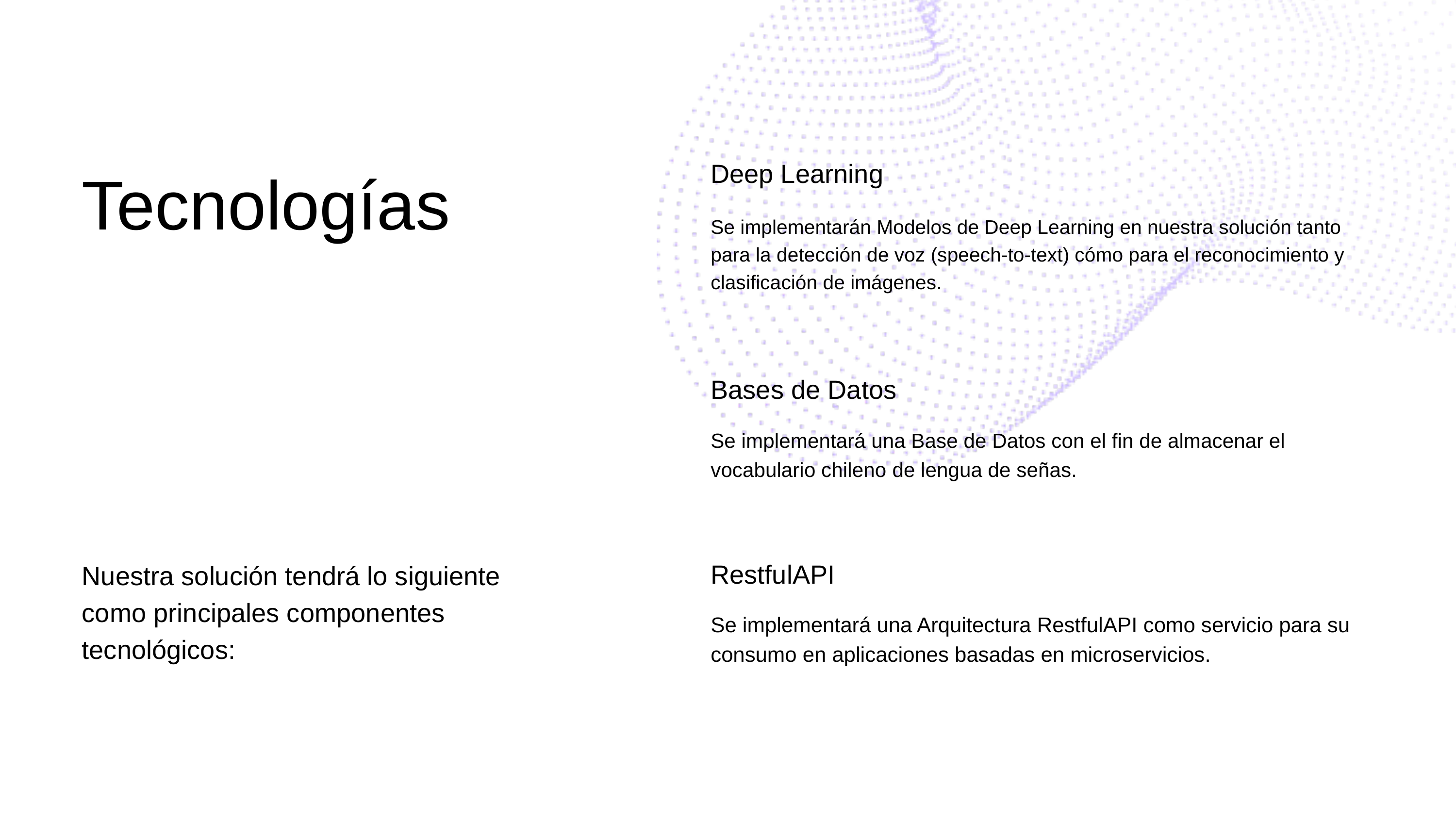

Deep Learning
Se implementarán Modelos de Deep Learning en nuestra solución tanto para la detección de voz (speech-to-text) cómo para el reconocimiento y clasificación de imágenes.
Bases de Datos
Se implementará una Base de Datos con el fin de almacenar el vocabulario chileno de lengua de señas.
RestfulAPI
Se implementará una Arquitectura RestfulAPI como servicio para su consumo en aplicaciones basadas en microservicios.
Tecnologías
Nuestra solución tendrá lo siguiente como principales componentes tecnológicos: